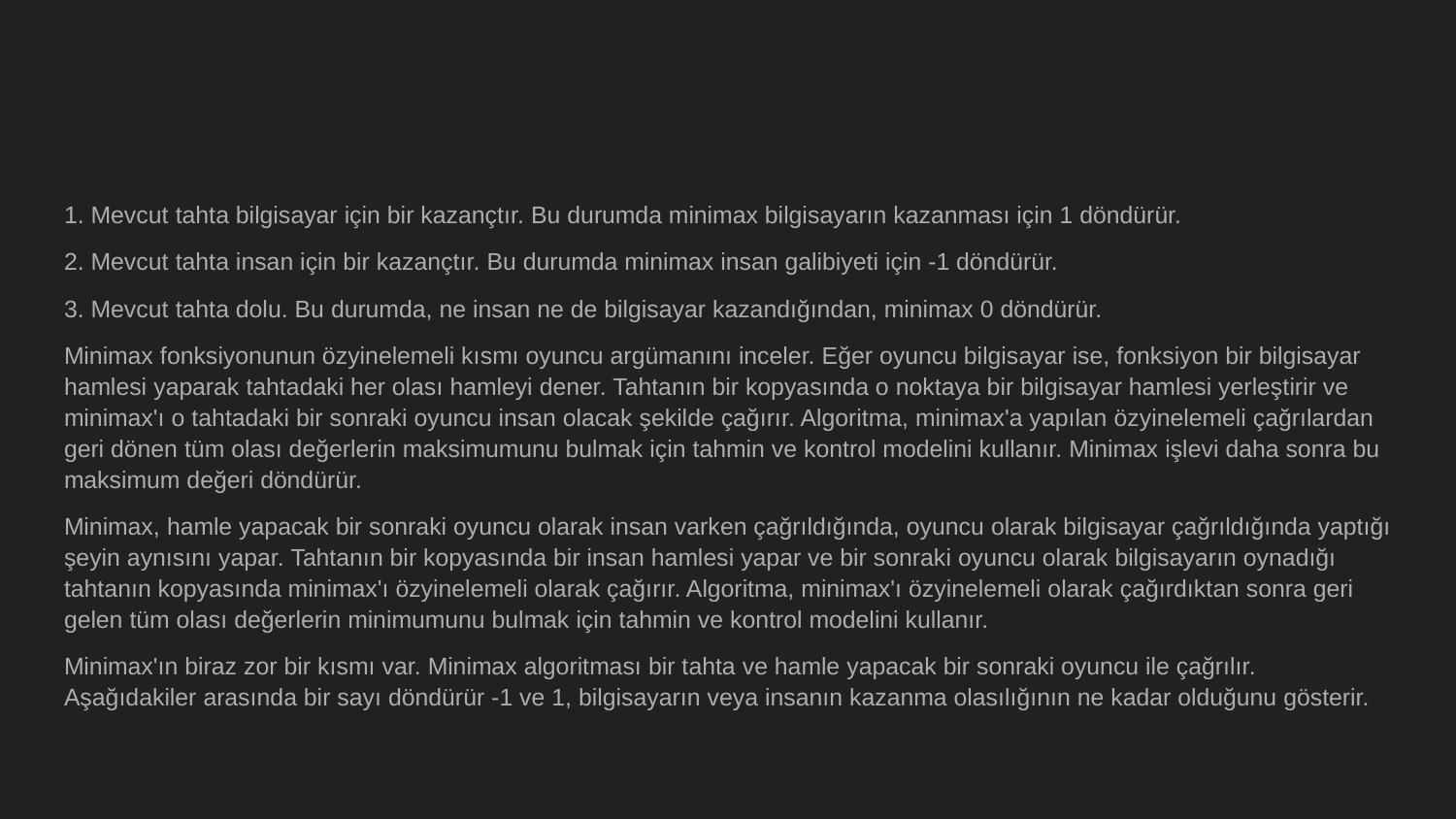

#
1. Mevcut tahta bilgisayar için bir kazançtır. Bu durumda minimax bilgisayarın kazanması için 1 döndürür.
2. Mevcut tahta insan için bir kazançtır. Bu durumda minimax insan galibiyeti için -1 döndürür.
3. Mevcut tahta dolu. Bu durumda, ne insan ne de bilgisayar kazandığından, minimax 0 döndürür.
Minimax fonksiyonunun özyinelemeli kısmı oyuncu argümanını inceler. Eğer oyuncu bilgisayar ise, fonksiyon bir bilgisayar hamlesi yaparak tahtadaki her olası hamleyi dener. Tahtanın bir kopyasında o noktaya bir bilgisayar hamlesi yerleştirir ve minimax'ı o tahtadaki bir sonraki oyuncu insan olacak şekilde çağırır. Algoritma, minimax'a yapılan özyinelemeli çağrılardan geri dönen tüm olası değerlerin maksimumunu bulmak için tahmin ve kontrol modelini kullanır. Minimax işlevi daha sonra bu maksimum değeri döndürür.
Minimax, hamle yapacak bir sonraki oyuncu olarak insan varken çağrıldığında, oyuncu olarak bilgisayar çağrıldığında yaptığı şeyin aynısını yapar. Tahtanın bir kopyasında bir insan hamlesi yapar ve bir sonraki oyuncu olarak bilgisayarın oynadığı tahtanın kopyasında minimax'ı özyinelemeli olarak çağırır. Algoritma, minimax'ı özyinelemeli olarak çağırdıktan sonra geri gelen tüm olası değerlerin minimumunu bulmak için tahmin ve kontrol modelini kullanır.
Minimax'ın biraz zor bir kısmı var. Minimax algoritması bir tahta ve hamle yapacak bir sonraki oyuncu ile çağrılır. Aşağıdakiler arasında bir sayı döndürür -1 ve 1, bilgisayarın veya insanın kazanma olasılığının ne kadar olduğunu gösterir.